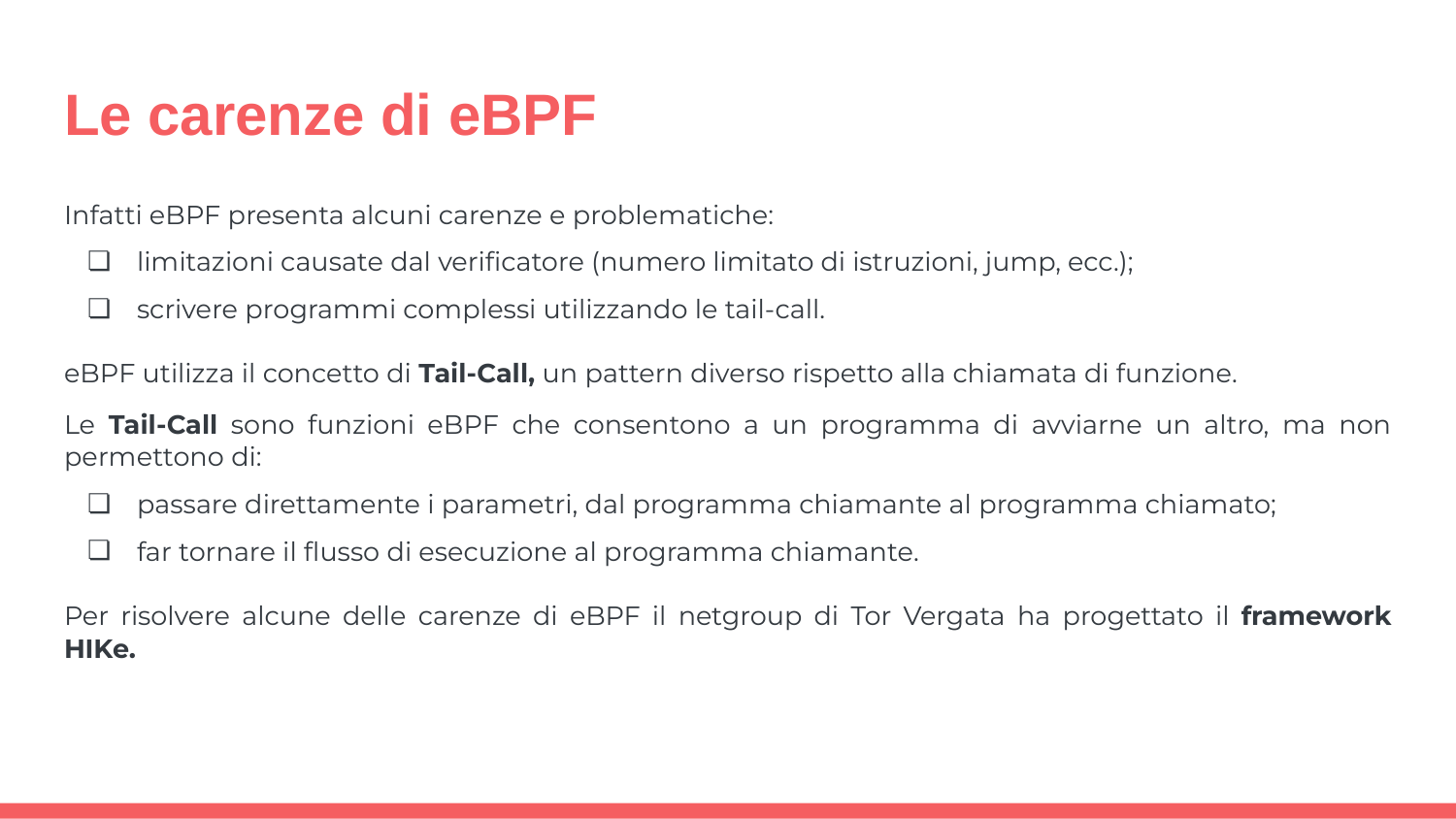

# Le carenze di eBPF
Infatti eBPF presenta alcuni carenze e problematiche:
limitazioni causate dal verificatore (numero limitato di istruzioni, jump, ecc.);
scrivere programmi complessi utilizzando le tail-call.

eBPF utilizza il concetto di Tail-Call, un pattern diverso rispetto alla chiamata di funzione.
Le Tail-Call sono funzioni eBPF che consentono a un programma di avviarne un altro, ma non permettono di:
passare direttamente i parametri, dal programma chiamante al programma chiamato;
far tornare il flusso di esecuzione al programma chiamante.

Per risolvere alcune delle carenze di eBPF il netgroup di Tor Vergata ha progettato il framework HIKe.